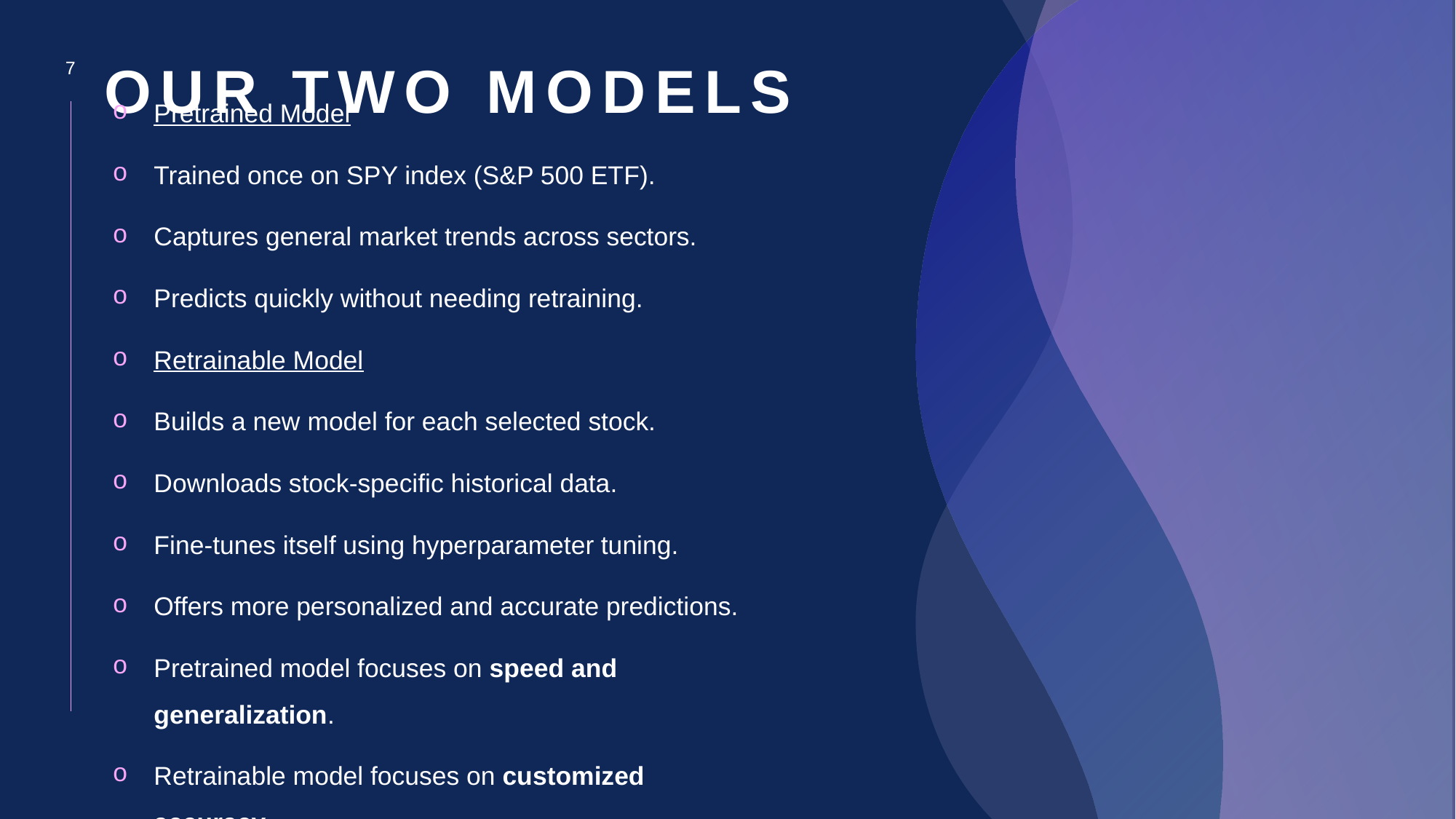

# Our two models
7
Pretrained Model
Trained once on SPY index (S&P 500 ETF).
Captures general market trends across sectors.
Predicts quickly without needing retraining.
Retrainable Model
Builds a new model for each selected stock.
Downloads stock-specific historical data.
Fine-tunes itself using hyperparameter tuning.
Offers more personalized and accurate predictions.
Pretrained model focuses on speed and generalization.
Retrainable model focuses on customized accuracy.